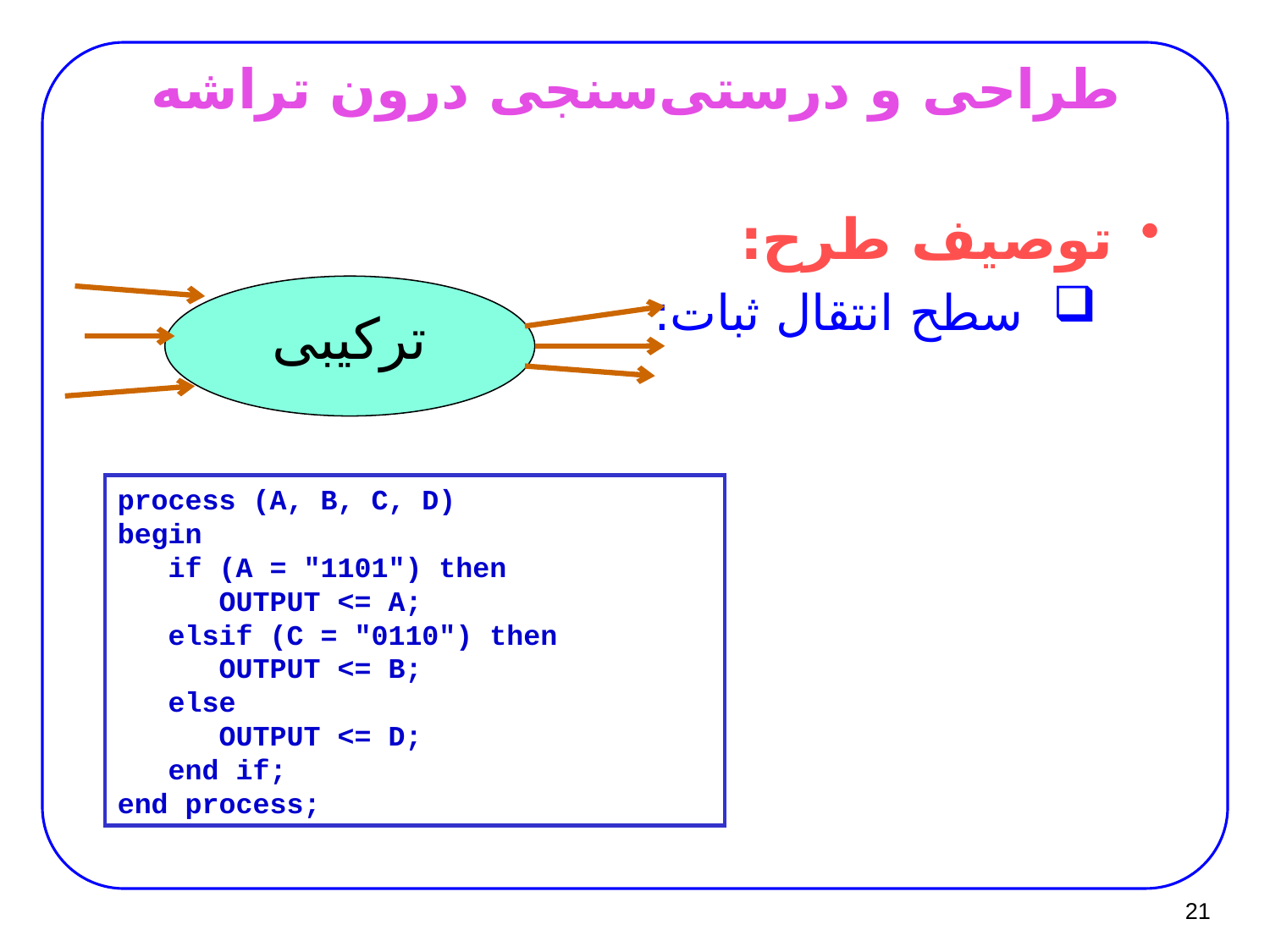

# طراحی و درستی‌سنجی درون تراشه
توصیف طرح:
سطح انتقال ثبات:

ترکیبی
process (A, B, C, D)
begin
   if (A = "1101") then
      OUTPUT <= A;
   elsif (C = "0110") then
      OUTPUT <= B;
   else
      OUTPUT <= D;
   end if;
end process;
21